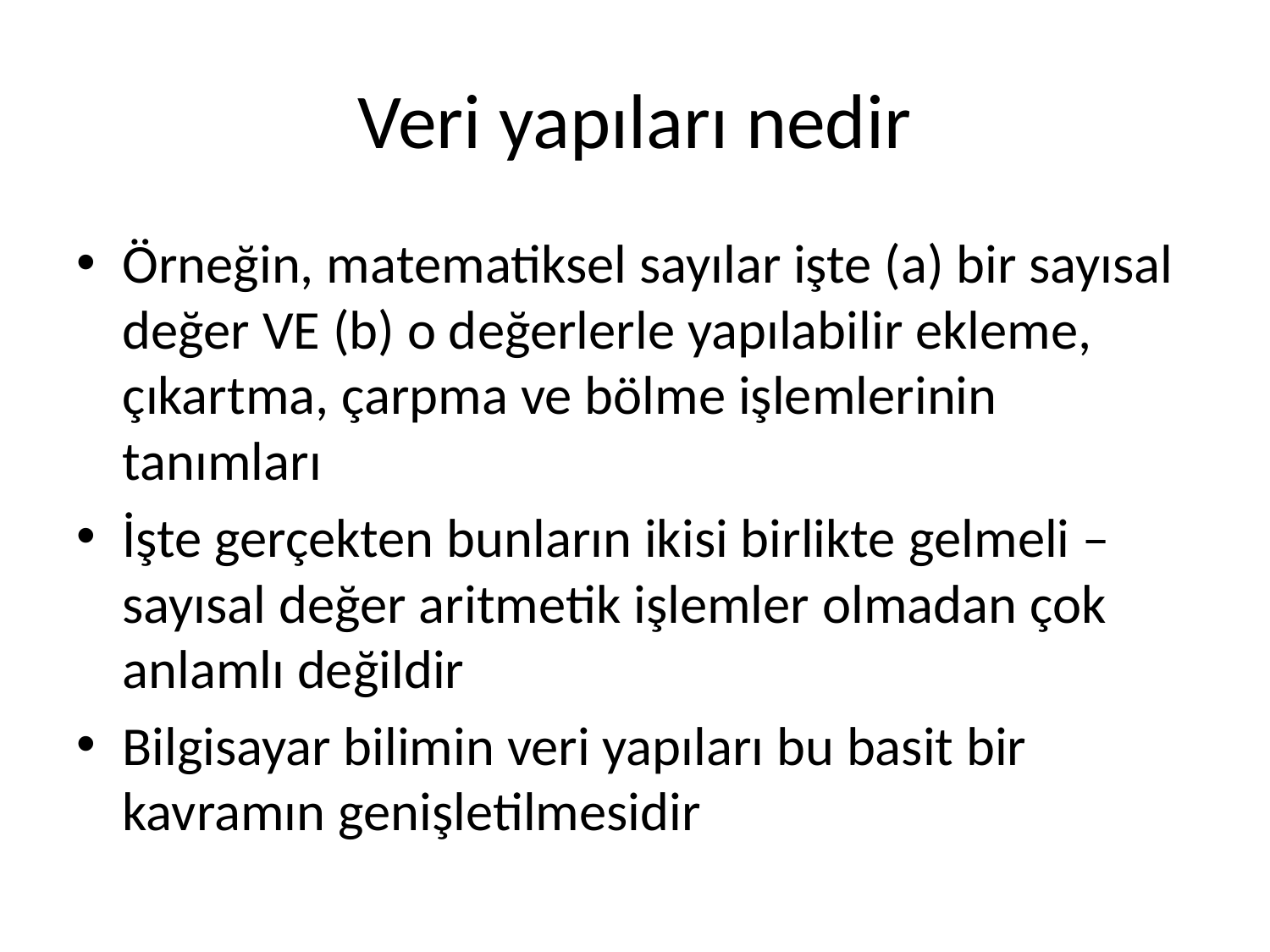

# Veri yapıları nedir
Örneğin, matematiksel sayılar işte (a) bir sayısal değer VE (b) o değerlerle yapılabilir ekleme, çıkartma, çarpma ve bölme işlemlerinin tanımları
İşte gerçekten bunların ikisi birlikte gelmeli – sayısal değer aritmetik işlemler olmadan çok anlamlı değildir
Bilgisayar bilimin veri yapıları bu basit bir kavramın genişletilmesidir